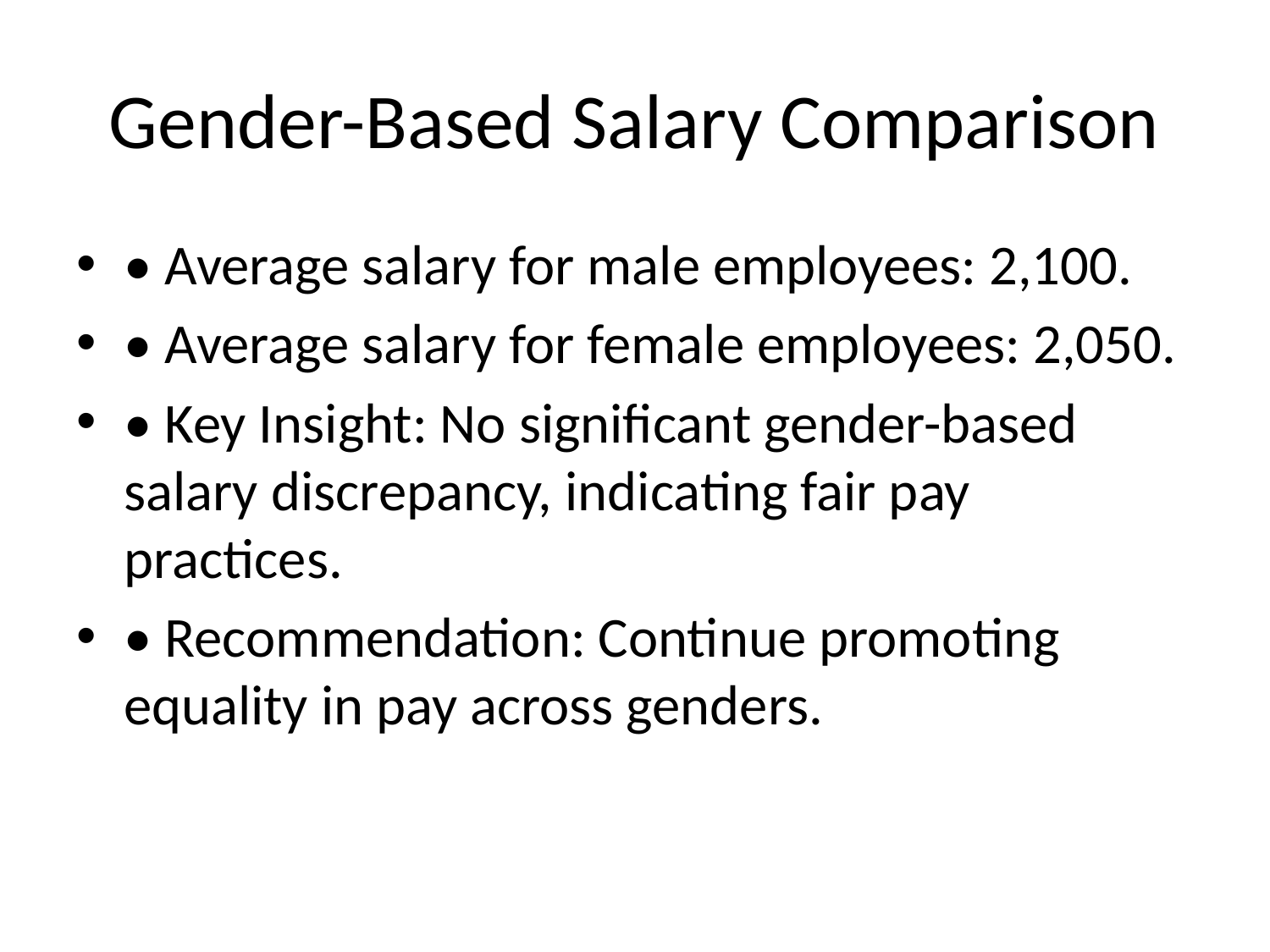

# Gender-Based Salary Comparison
• Average salary for male employees: 2,100.
• Average salary for female employees: 2,050.
• Key Insight: No significant gender-based salary discrepancy, indicating fair pay practices.
• Recommendation: Continue promoting equality in pay across genders.